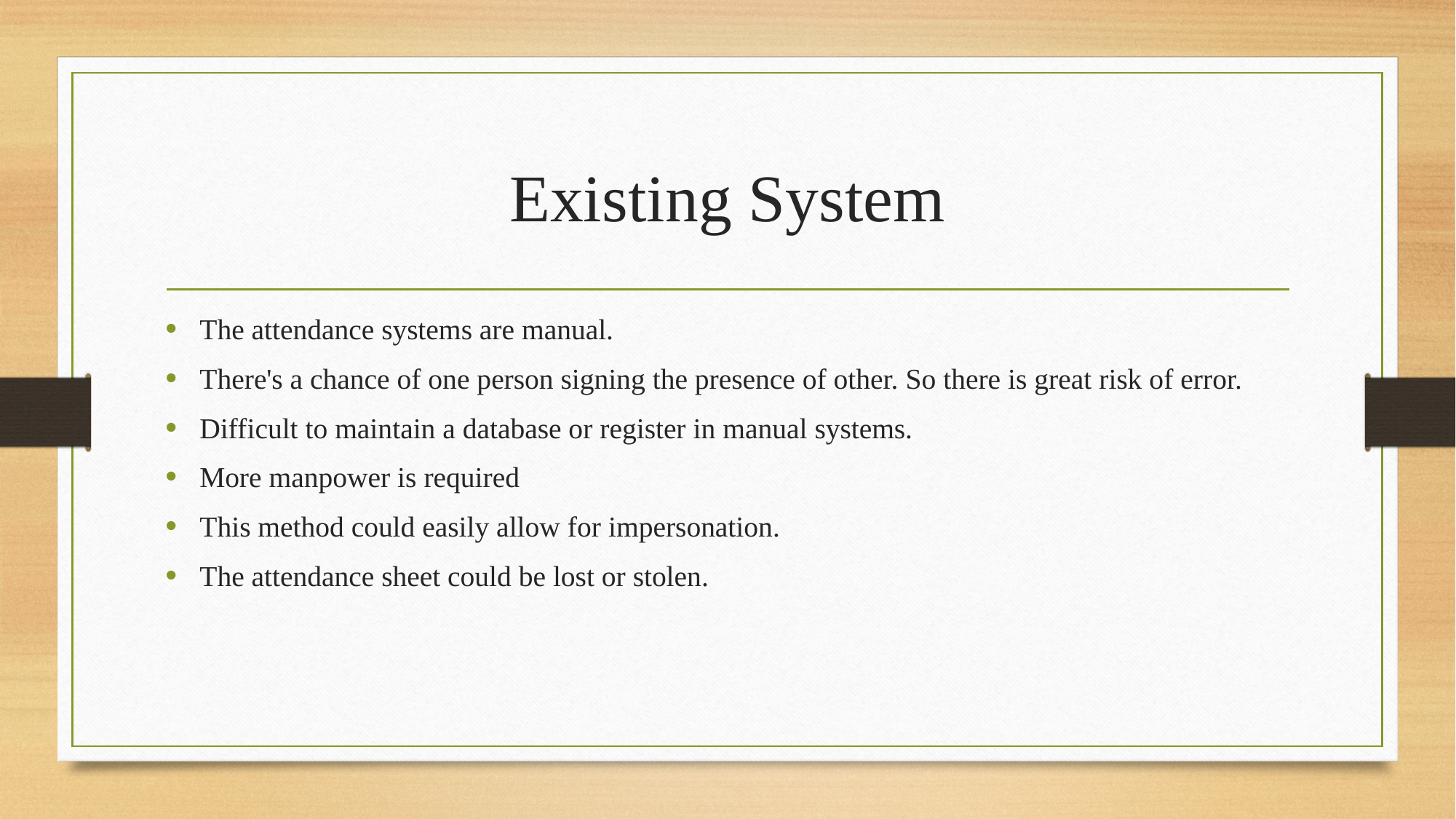

# Existing System
The attendance systems are manual.
There's a chance of one person signing the presence of other. So there is great risk of error.
Difficult to maintain a database or register in manual systems.
More manpower is required
This method could easily allow for impersonation.
The attendance sheet could be lost or stolen.